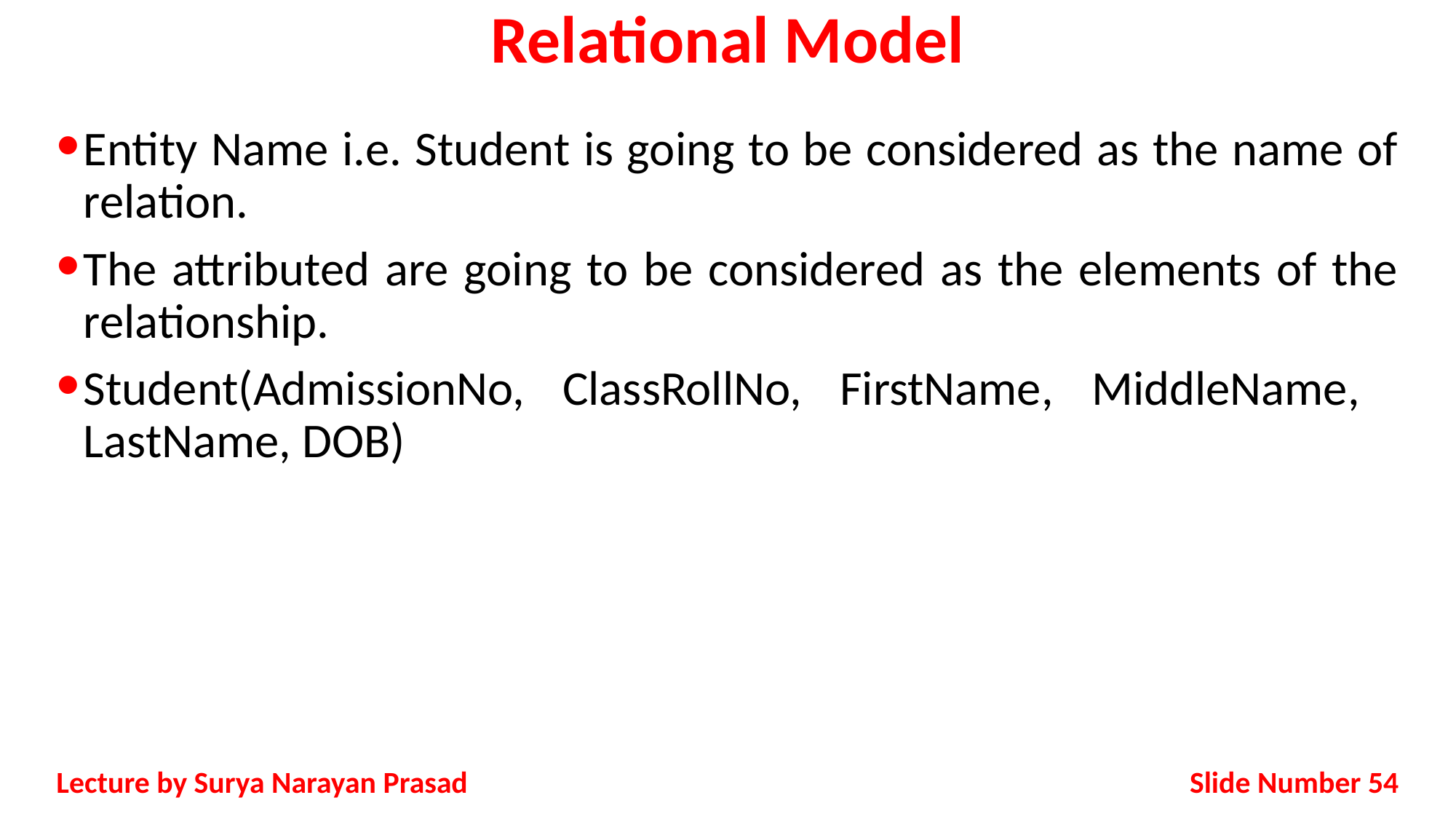

# Relational Model
Entity Name i.e. Student is going to be considered as the name of relation.
The attributed are going to be considered as the elements of the relationship.
Student(AdmissionNo, ClassRollNo, FirstName, MiddleName,  LastName, DOB)
Slide Number 54
Lecture by Surya Narayan Prasad